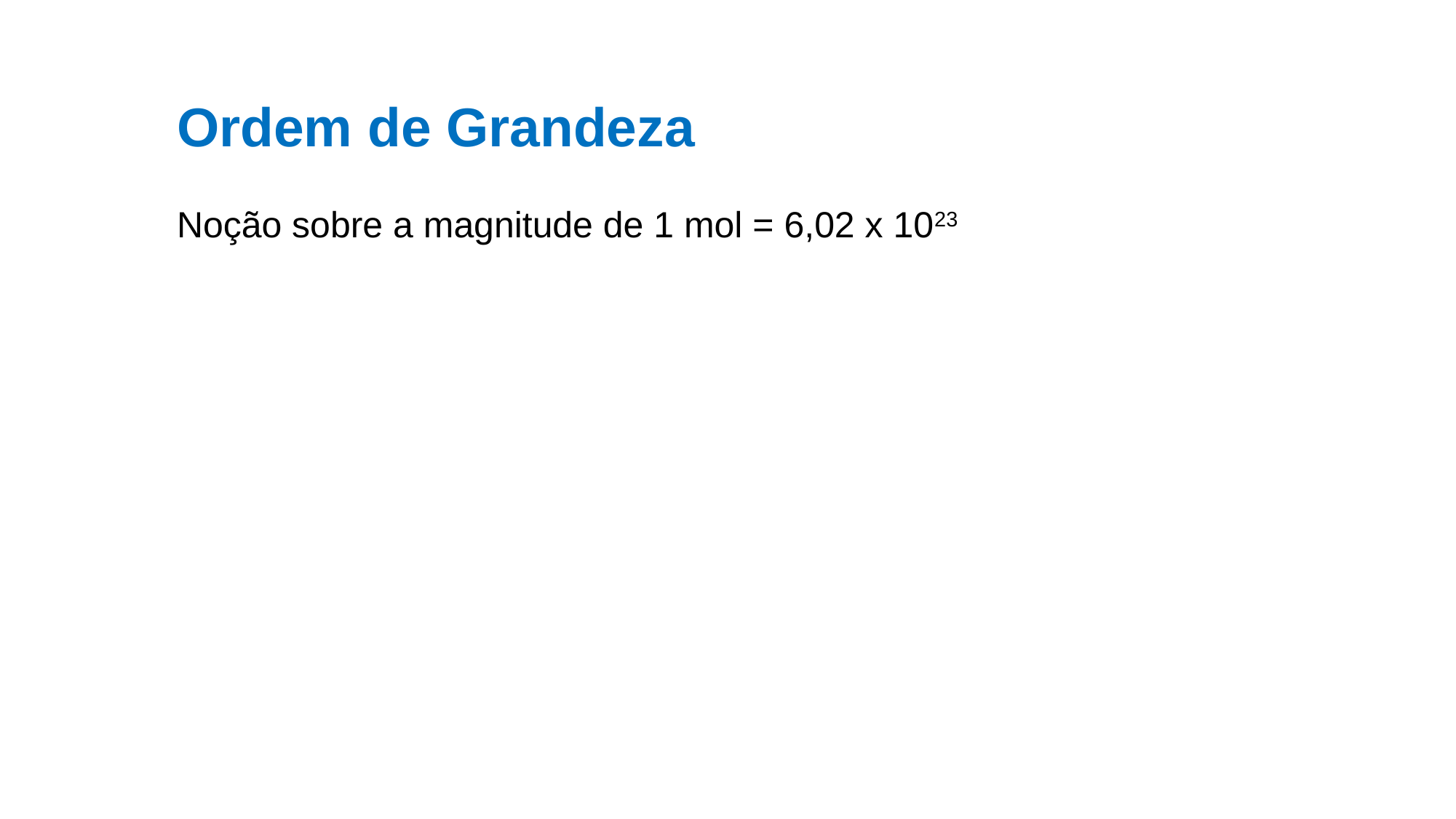

Ordem de Grandeza

Noção sobre a magnitude de 1 mol = 6,02 x 1023